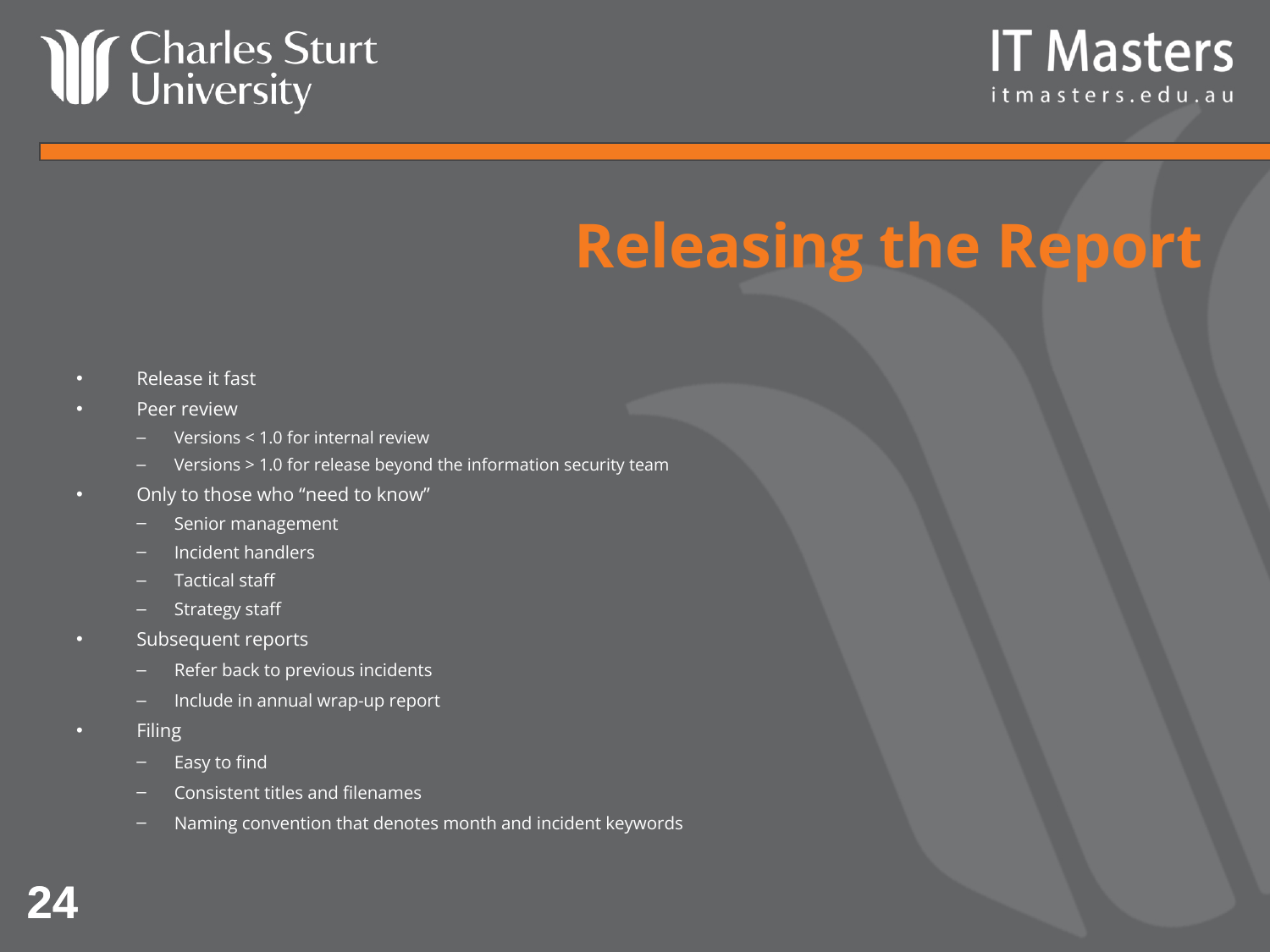

# Releasing the Report
Release it fast
Peer review
Versions < 1.0 for internal review
Versions > 1.0 for release beyond the information security team
Only to those who “need to know”
Senior management
Incident handlers
Tactical staff
Strategy staff
Subsequent reports
Refer back to previous incidents
Include in annual wrap-up report
Filing
Easy to find
Consistent titles and filenames
Naming convention that denotes month and incident keywords